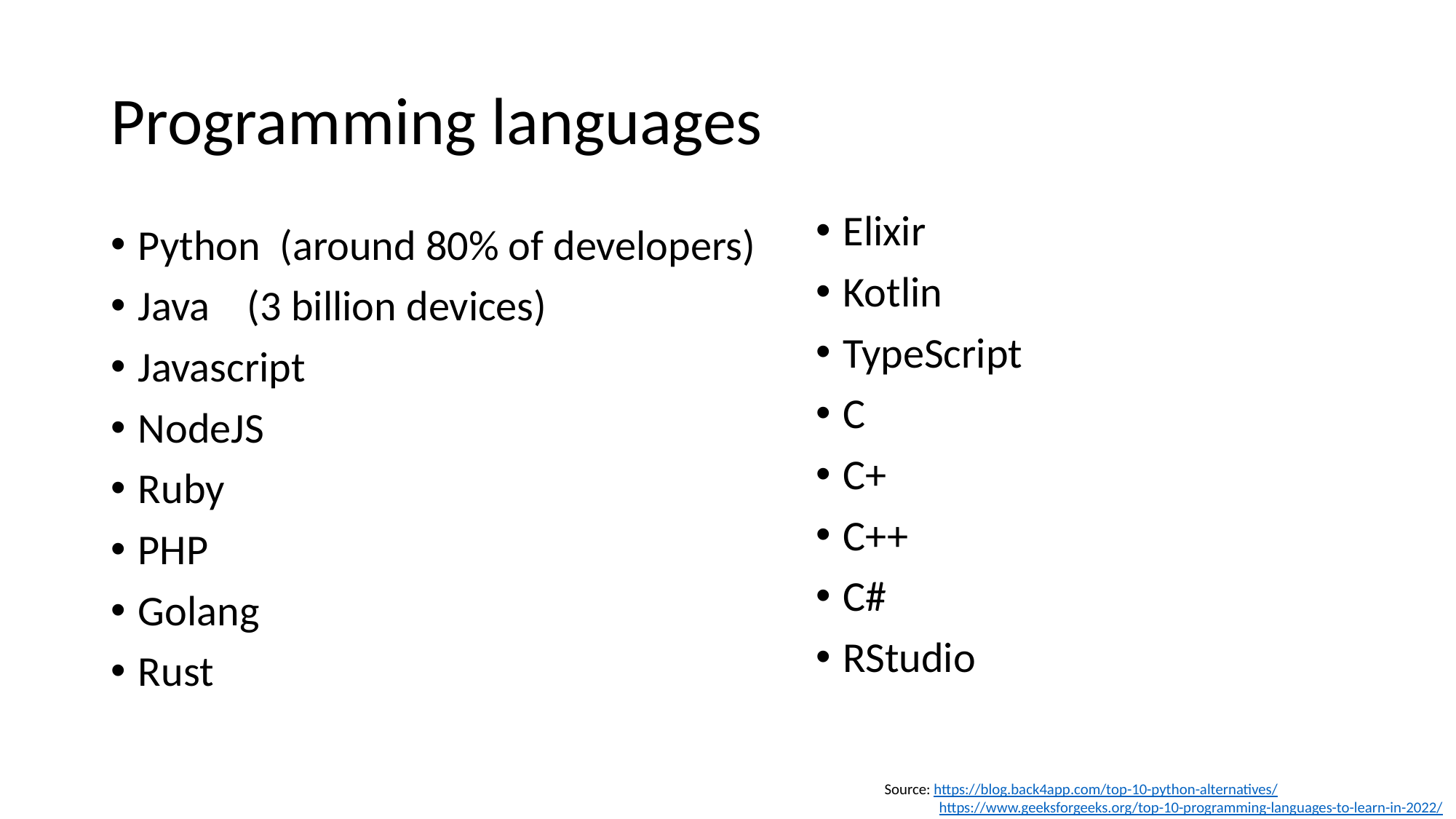

# Programming languages
Elixir
Kotlin
TypeScript
C
C+
C++
C#
RStudio
Python  (around 80% of developers)
Java	(3 billion devices)
Javascript
NodeJS
Ruby
PHP
Golang
Rust

Source: https://blog.back4app.com/top-10-python-alternatives/
https://www.geeksforgeeks.org/top-10-programming-languages-to-learn-in-2022/